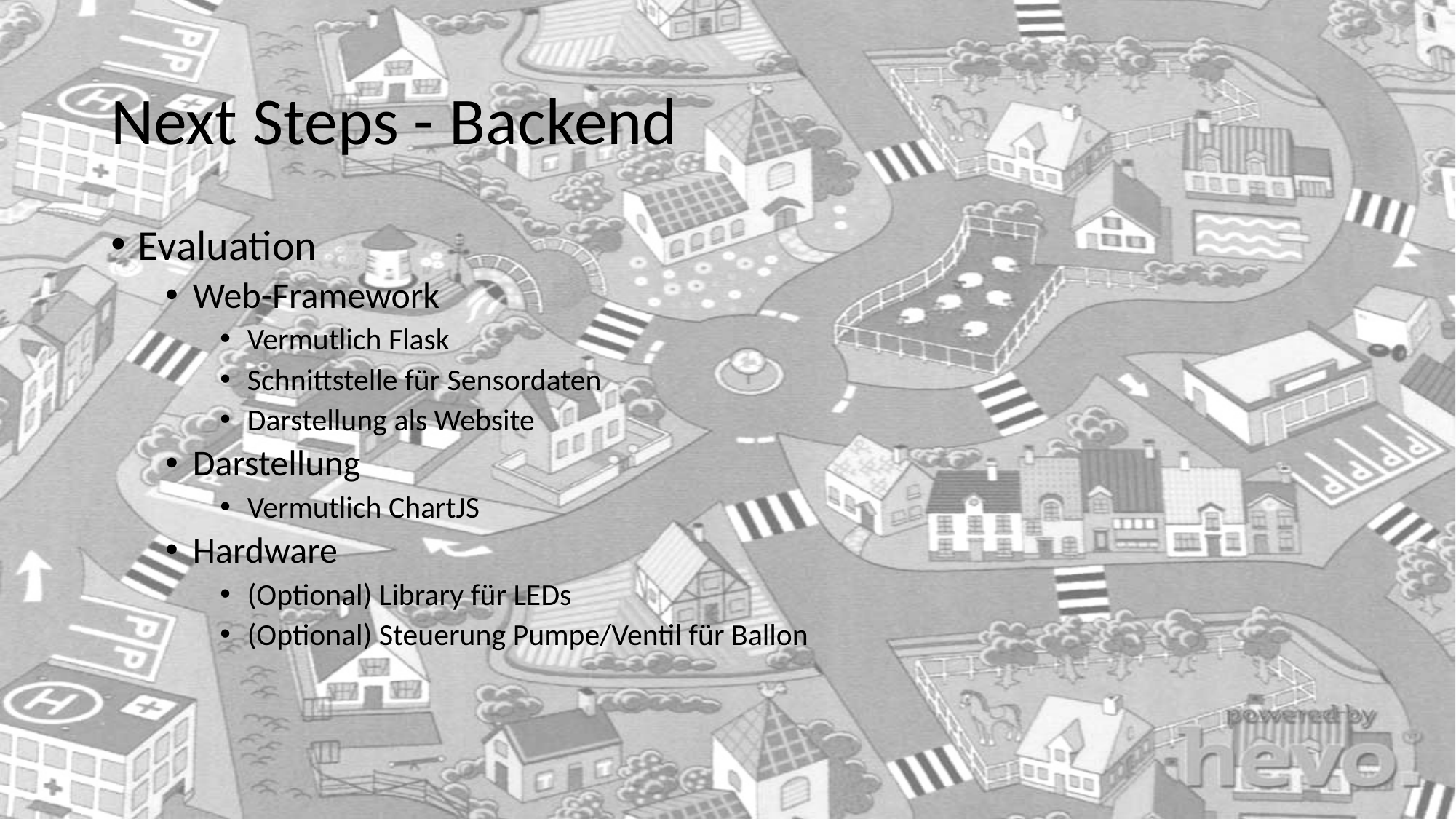

# Next Steps - Backend
Evaluation
Web-Framework
Vermutlich Flask
Schnittstelle für Sensordaten
Darstellung als Website
Darstellung
Vermutlich ChartJS
Hardware
(Optional) Library für LEDs
(Optional) Steuerung Pumpe/Ventil für Ballon